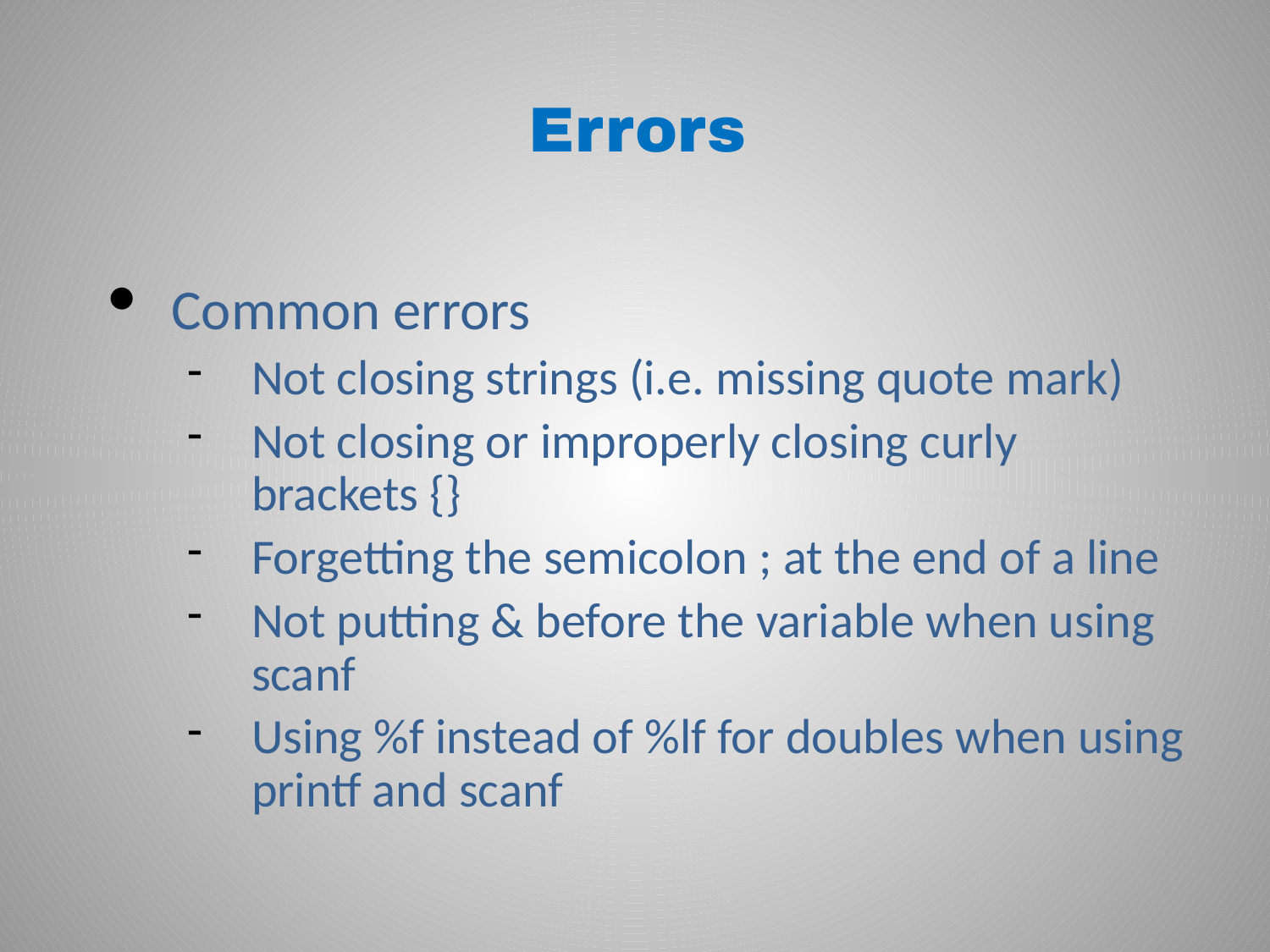

# Errors
Common errors
Not closing strings (i.e. missing quote mark)
Not closing or improperly closing curly brackets {}
Forgetting the semicolon ; at the end of a line
Not putting & before the variable when using scanf
Using %f instead of %lf for doubles when using printf and scanf